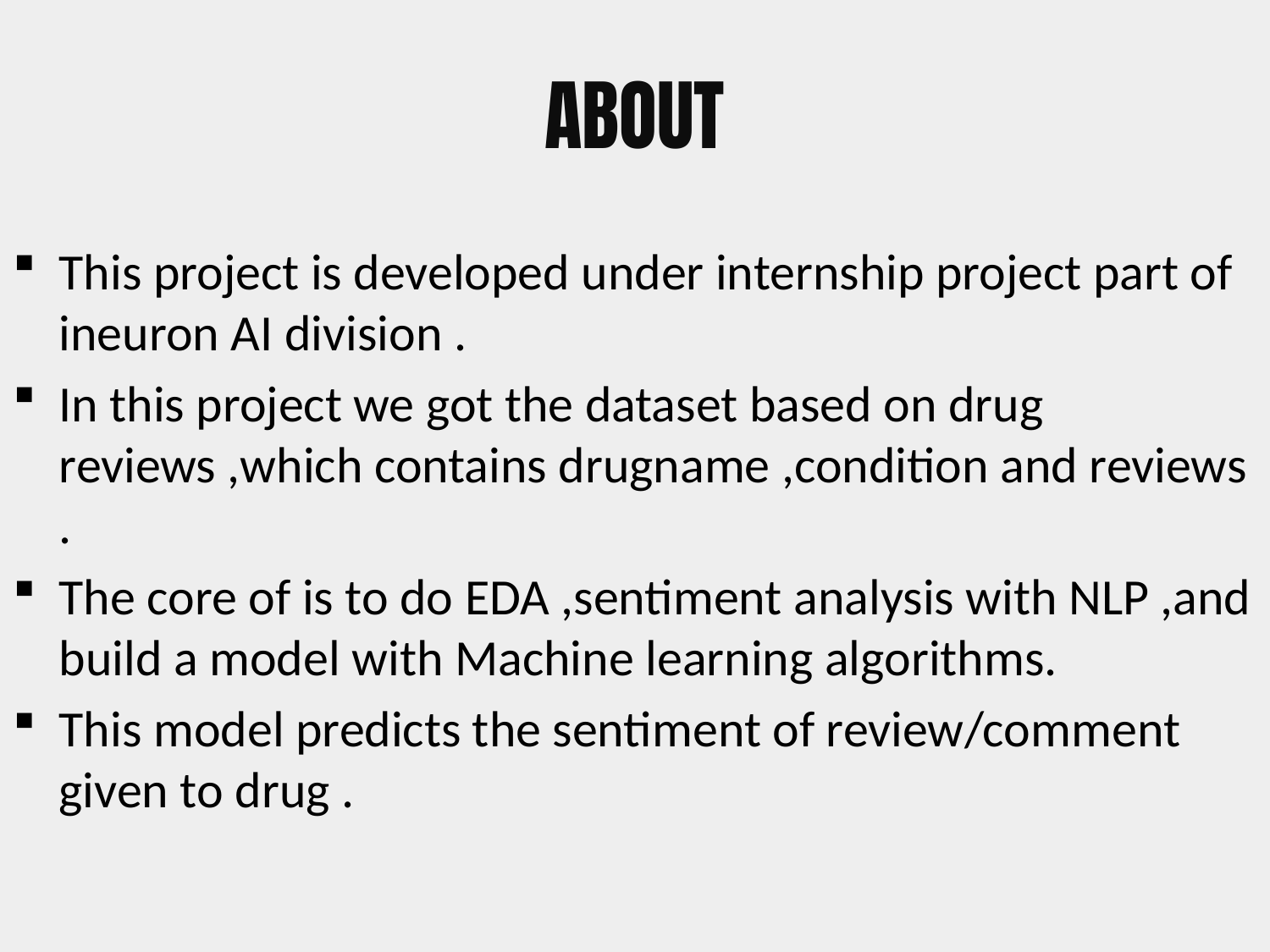

# ABOUT
This project is developed under internship project part of ineuron AI division .
In this project we got the dataset based on drug reviews ,which contains drugname ,condition and reviews .
The core of is to do EDA ,sentiment analysis with NLP ,and build a model with Machine learning algorithms.
This model predicts the sentiment of review/comment given to drug .